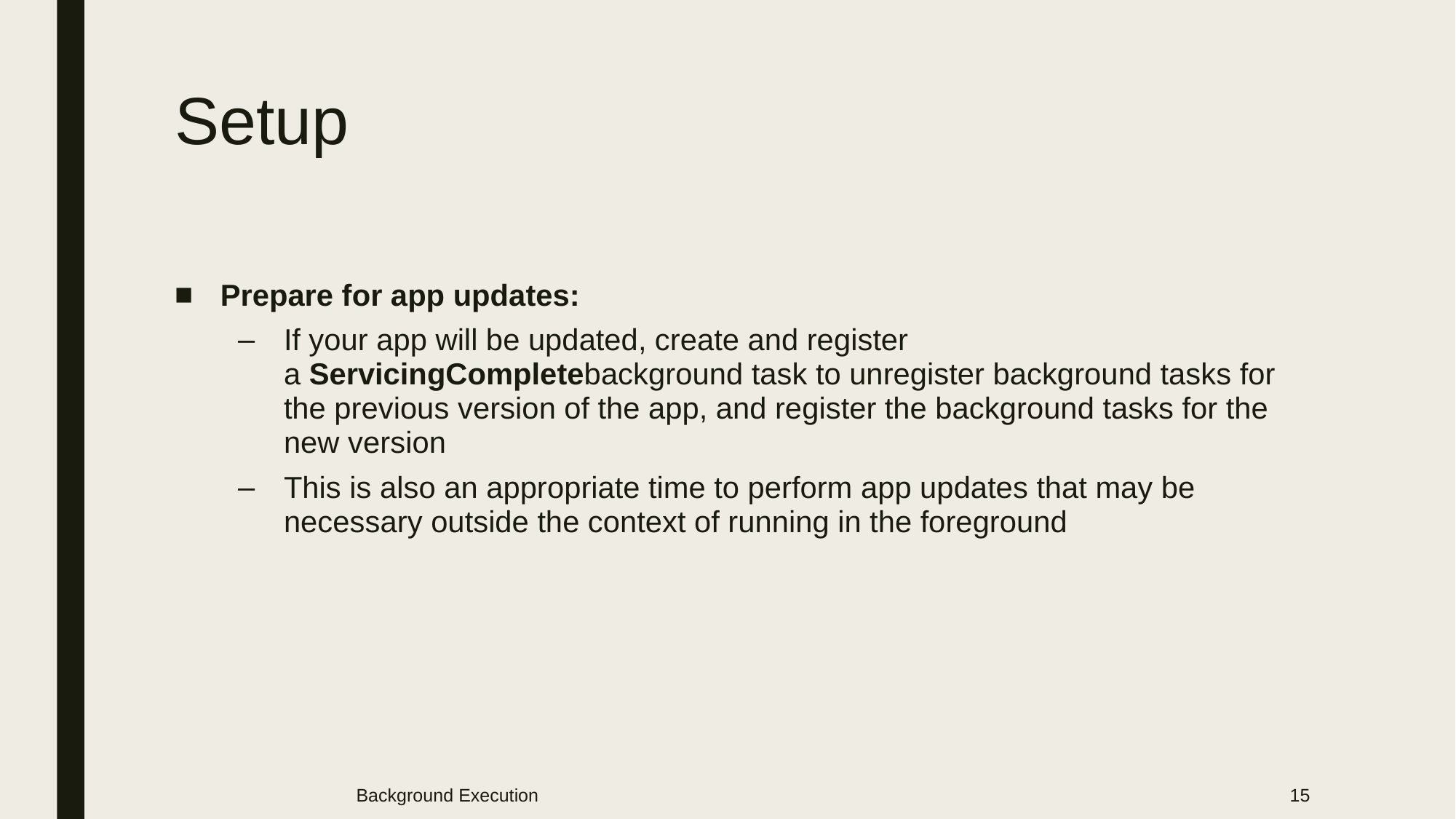

# Setup
Prepare for app updates:
If your app will be updated, create and register a ServicingCompletebackground task to unregister background tasks for the previous version of the app, and register the background tasks for the new version
This is also an appropriate time to perform app updates that may be necessary outside the context of running in the foreground
Background Execution
15